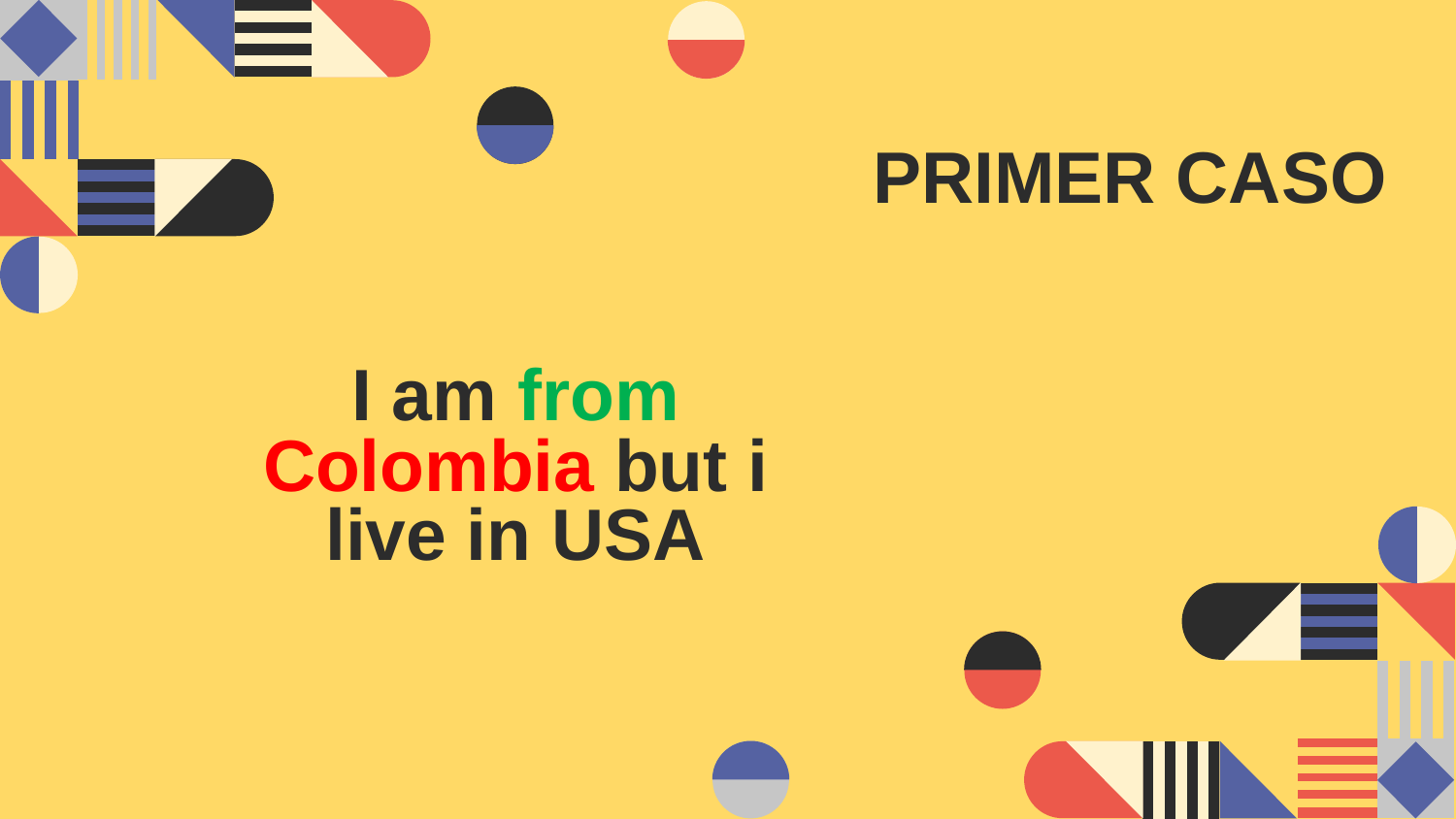

# PRIMER CASO
I am from Colombia but i live in USA